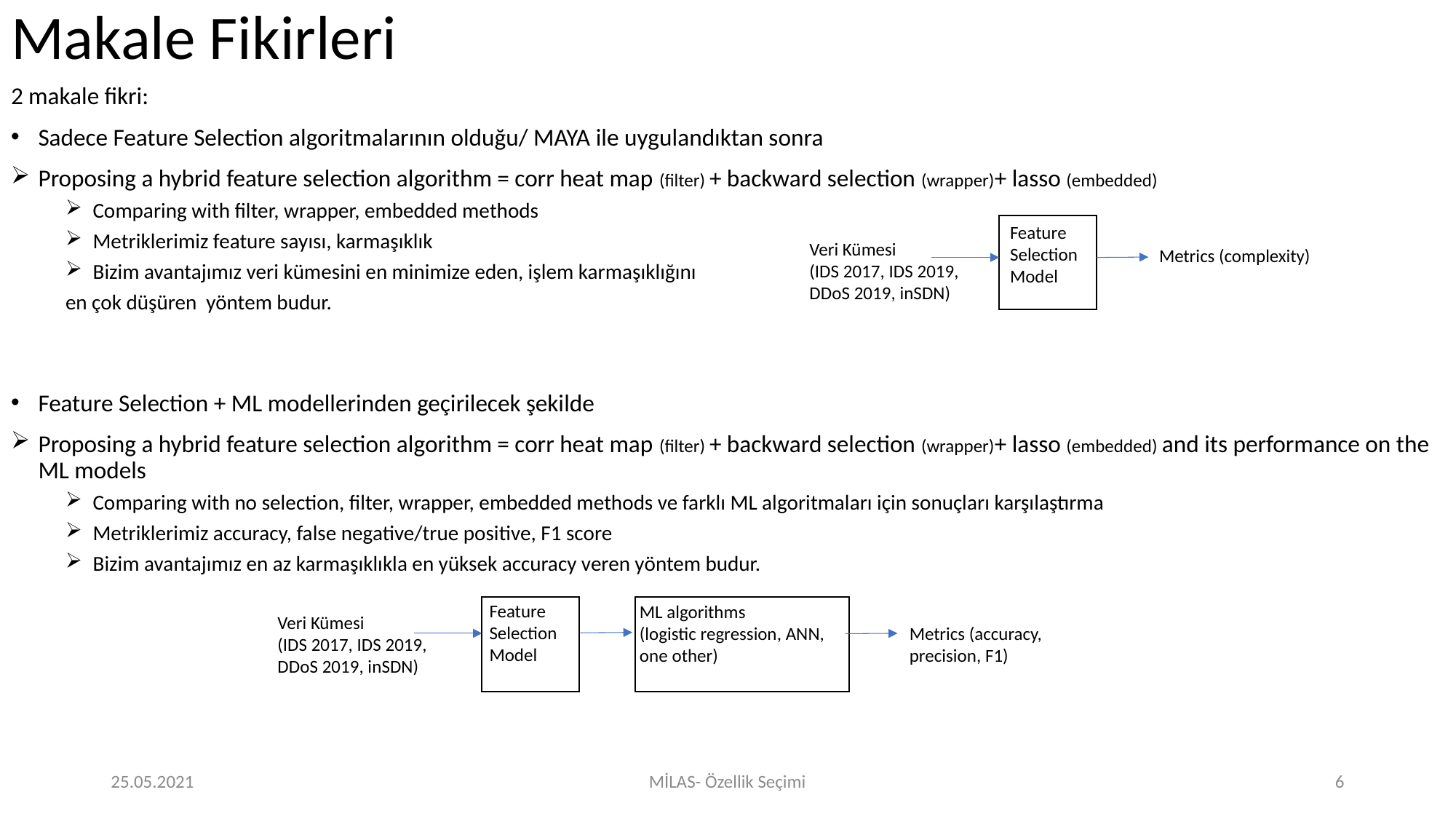

# Makale Fikirleri
2 makale fikri:
Sadece Feature Selection algoritmalarının olduğu/ MAYA ile uygulandıktan sonra
Proposing a hybrid feature selection algorithm = corr heat map (filter) + backward selection (wrapper)+ lasso (embedded)
Comparing with filter, wrapper, embedded methods
Metriklerimiz feature sayısı, karmaşıklık
Bizim avantajımız veri kümesini en minimize eden, işlem karmaşıklığını
en çok düşüren  yöntem budur.

Feature Selection + ML modellerinden geçirilecek şekilde
Proposing a hybrid feature selection algorithm = corr heat map (filter) + backward selection (wrapper)+ lasso (embedded) and its performance on the ML models
Comparing with no selection, filter, wrapper, embedded methods ve farklı ML algoritmaları için sonuçları karşılaştırma
Metriklerimiz accuracy, false negative/true positive, F1 score
Bizim avantajımız en az karmaşıklıkla en yüksek accuracy veren yöntem budur.

Feature Selection Model
Veri Kümesi
(IDS 2017, IDS 2019, DDoS 2019, inSDN)
Metrics (complexity)
Feature Selection Model
ML algorithms
(logistic regression, ANN, one other)

Veri Kümesi
(IDS 2017, IDS 2019, DDoS 2019, inSDN)
Metrics (accuracy, precision, F1)
25.05.2021
MİLAS- Özellik Seçimi
6